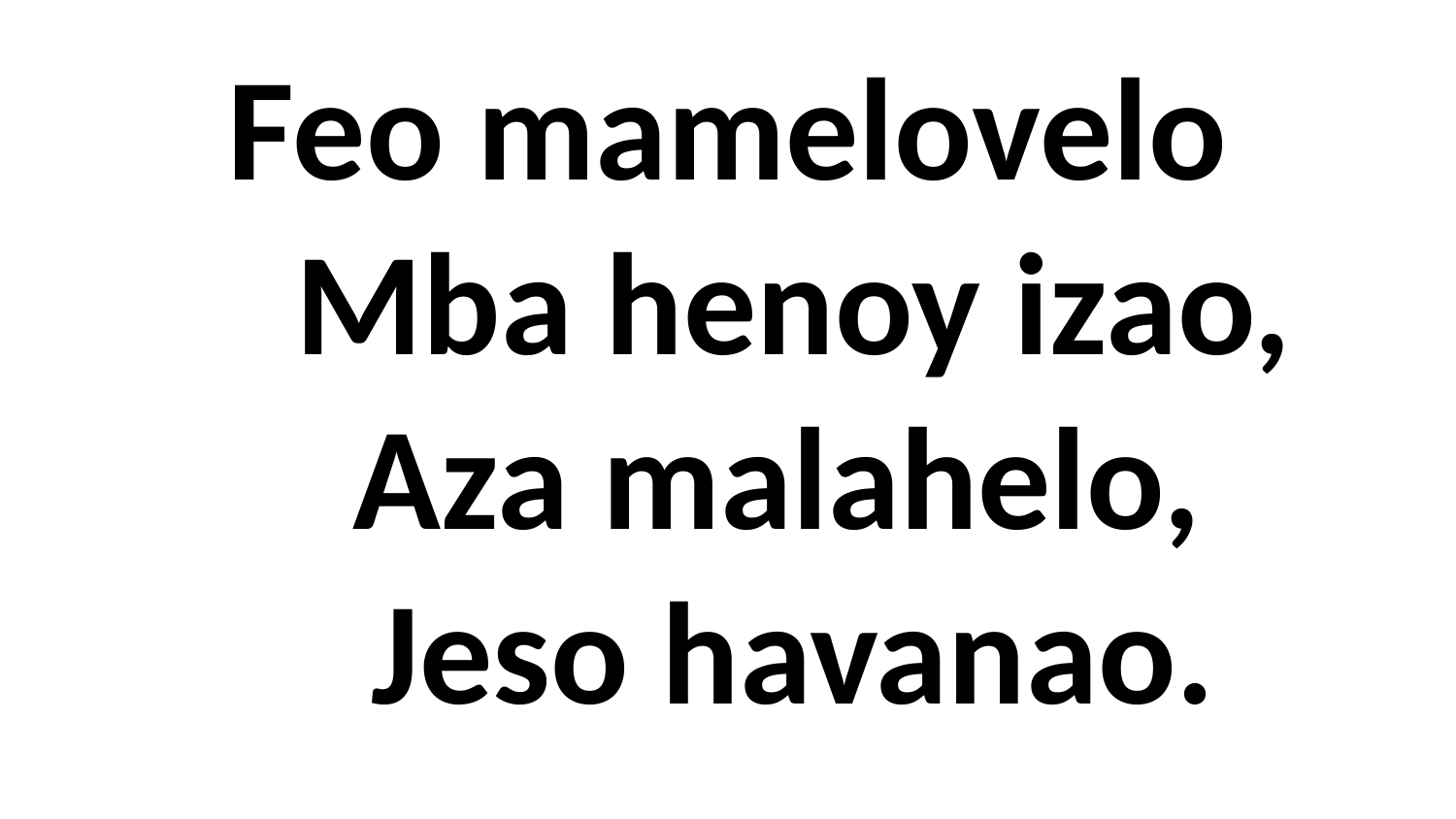

# Feo mamelovelo Mba henoy izao, Aza malahelo, Jeso havanao.